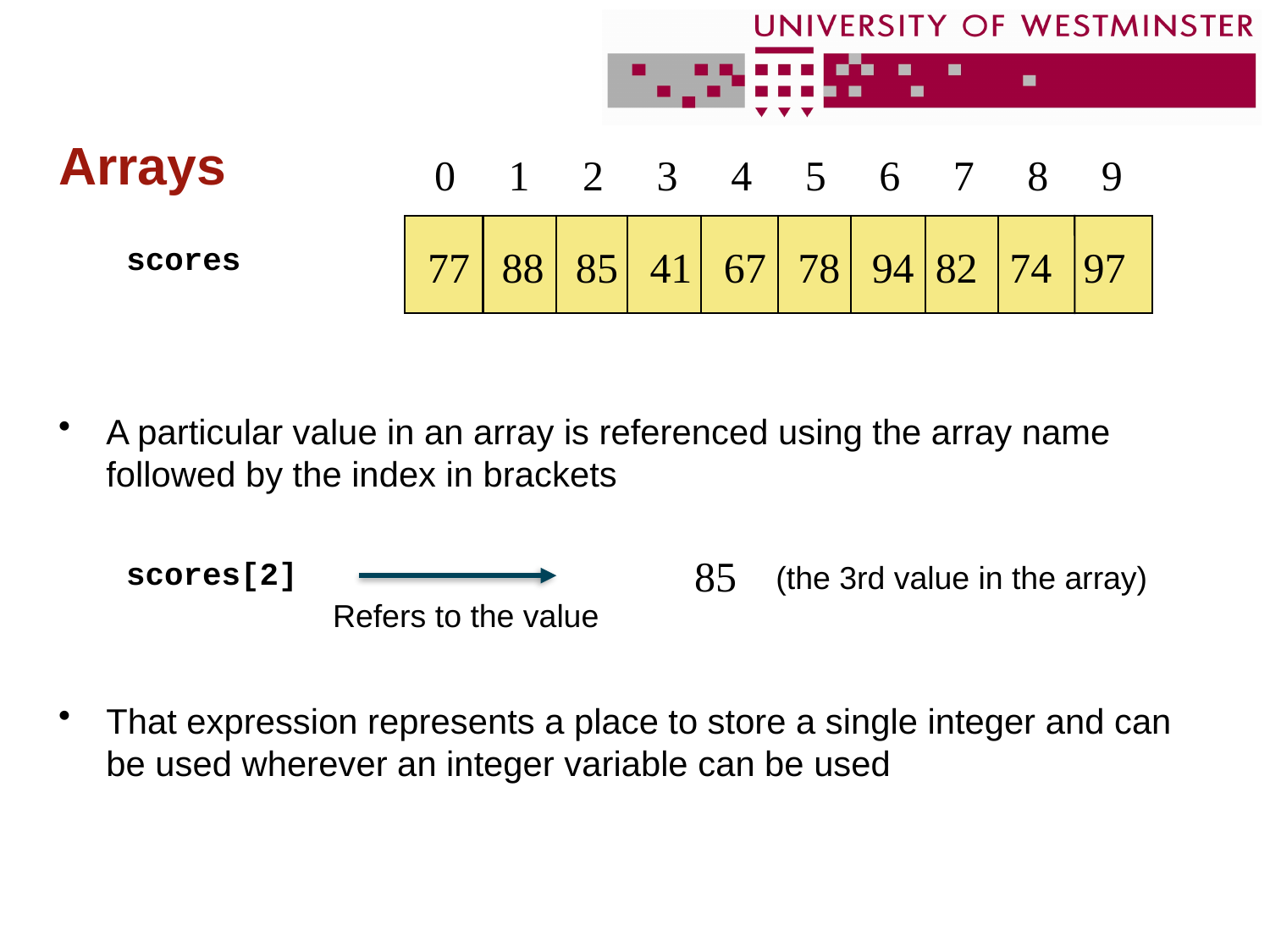

# Arrays
0     1     2     3     4     5     6     7     8     9

77   88   85   41   67   78   94  82   74   97
scores
A particular value in an array is referenced using the array name followed by the index in brackets

That expression represents a place to store a single integer and can be used wherever an integer variable can be used

85
scores[2]
(the 3rd value in the array)
Refers to the value